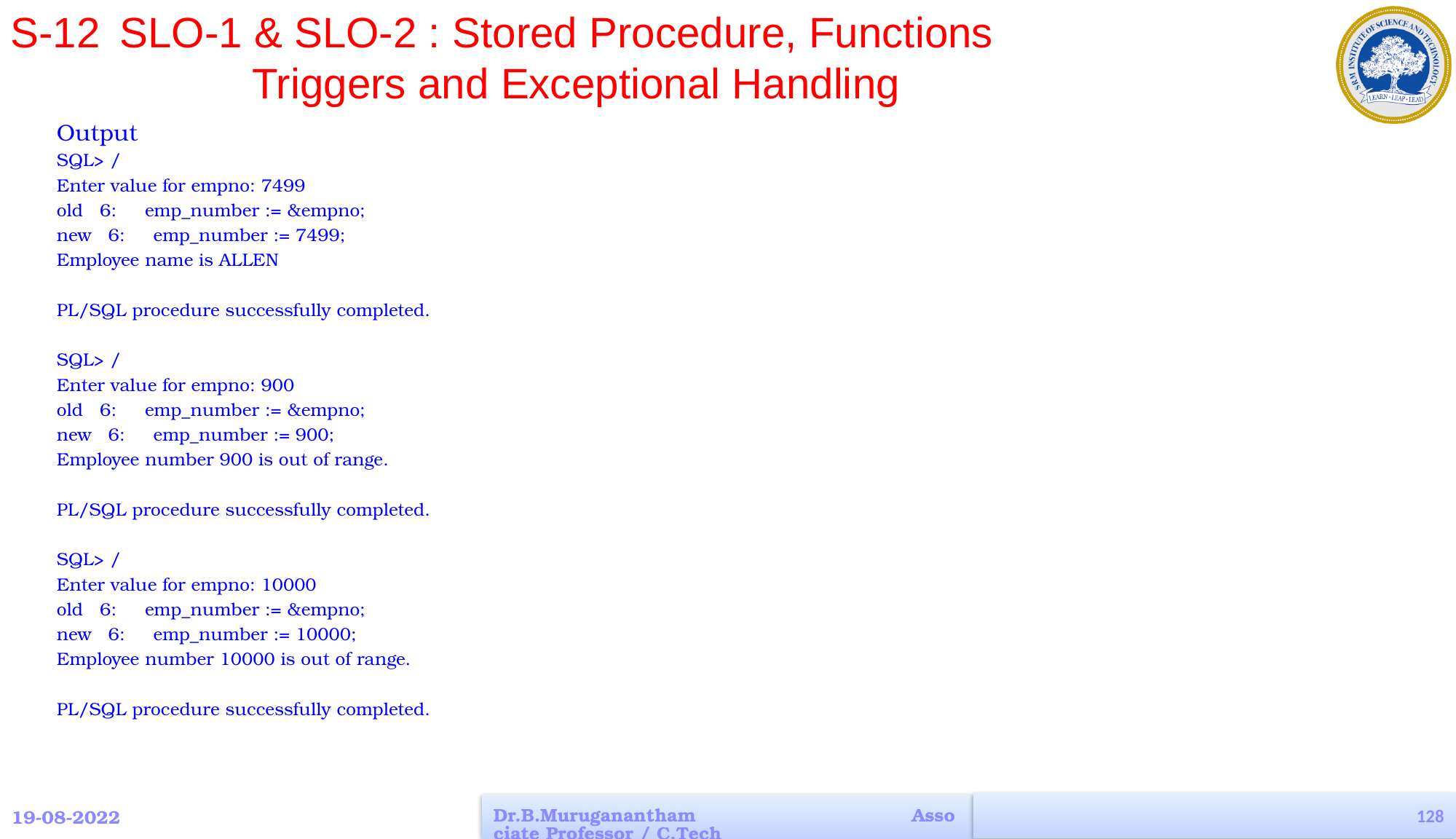

S-12	SLO-1 & SLO-2 : Stored Procedure, Functions 					  Triggers and Exceptional Handling
Output
SQL> /
Enter value for empno: 7499
old   6:     emp_number := &empno;
new   6:     emp_number := 7499;
Employee name is ALLEN

PL/SQL procedure successfully completed.

SQL> /
Enter value for empno: 900
old   6:     emp_number := &empno;
new   6:     emp_number := 900;
Employee number 900 is out of range.

PL/SQL procedure successfully completed.

SQL> /
Enter value for empno: 10000
old   6:     emp_number := &empno;
new   6:     emp_number := 10000;
Employee number 10000 is out of range.

PL/SQL procedure successfully completed.

128
19-08-2022
Dr.B.Muruganantham                                   Associate Professor / C.Tech